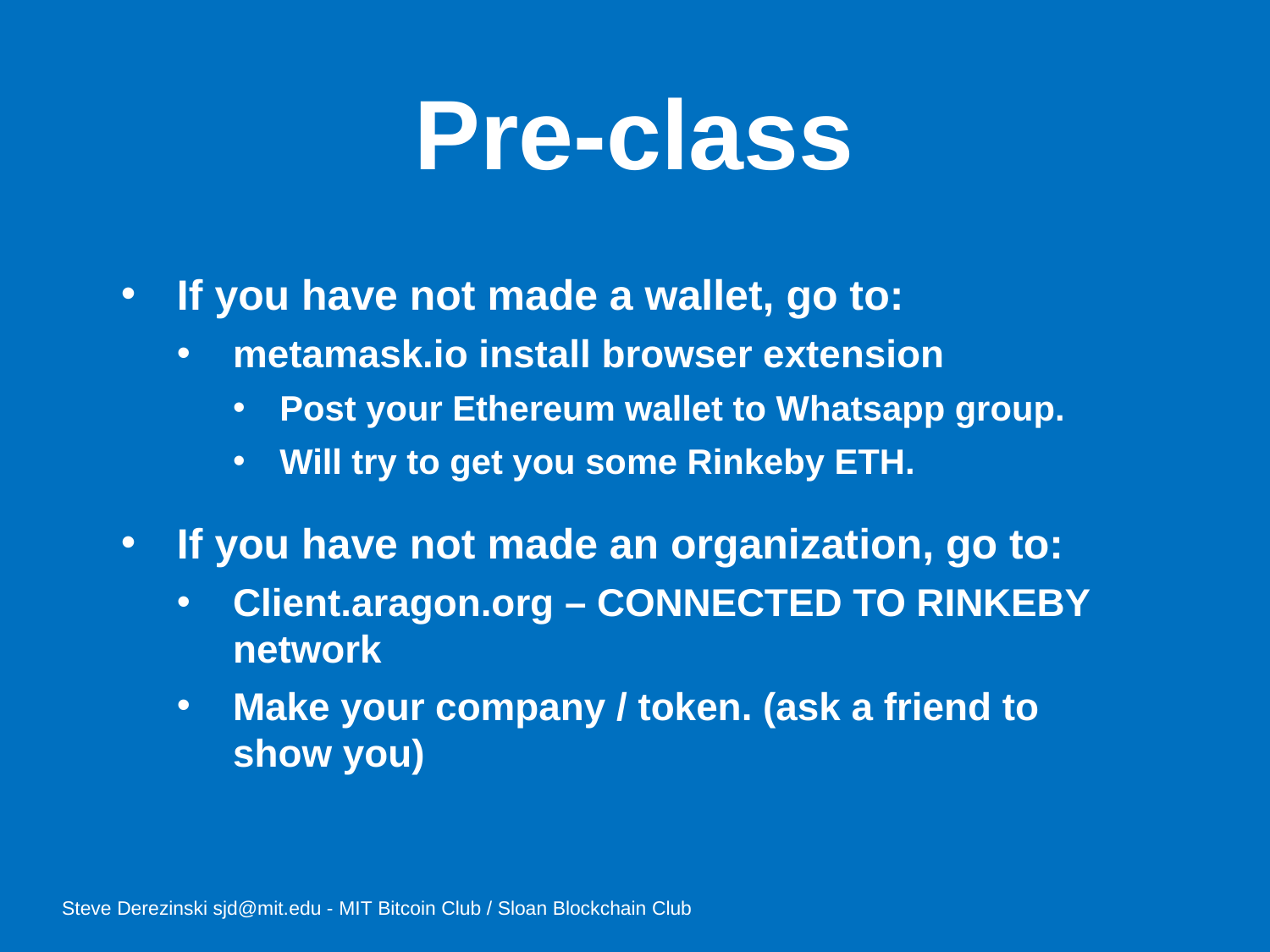

# Pre-class
If you have not made a wallet, go to:
metamask.io install browser extension
Post your Ethereum wallet to Whatsapp group.
Will try to get you some Rinkeby ETH.
If you have not made an organization, go to:
Client.aragon.org – CONNECTED TO RINKEBY network
Make your company / token. (ask a friend to show you)

Steve Derezinski sjd@mit.edu - MIT Bitcoin Club / Sloan Blockchain Club